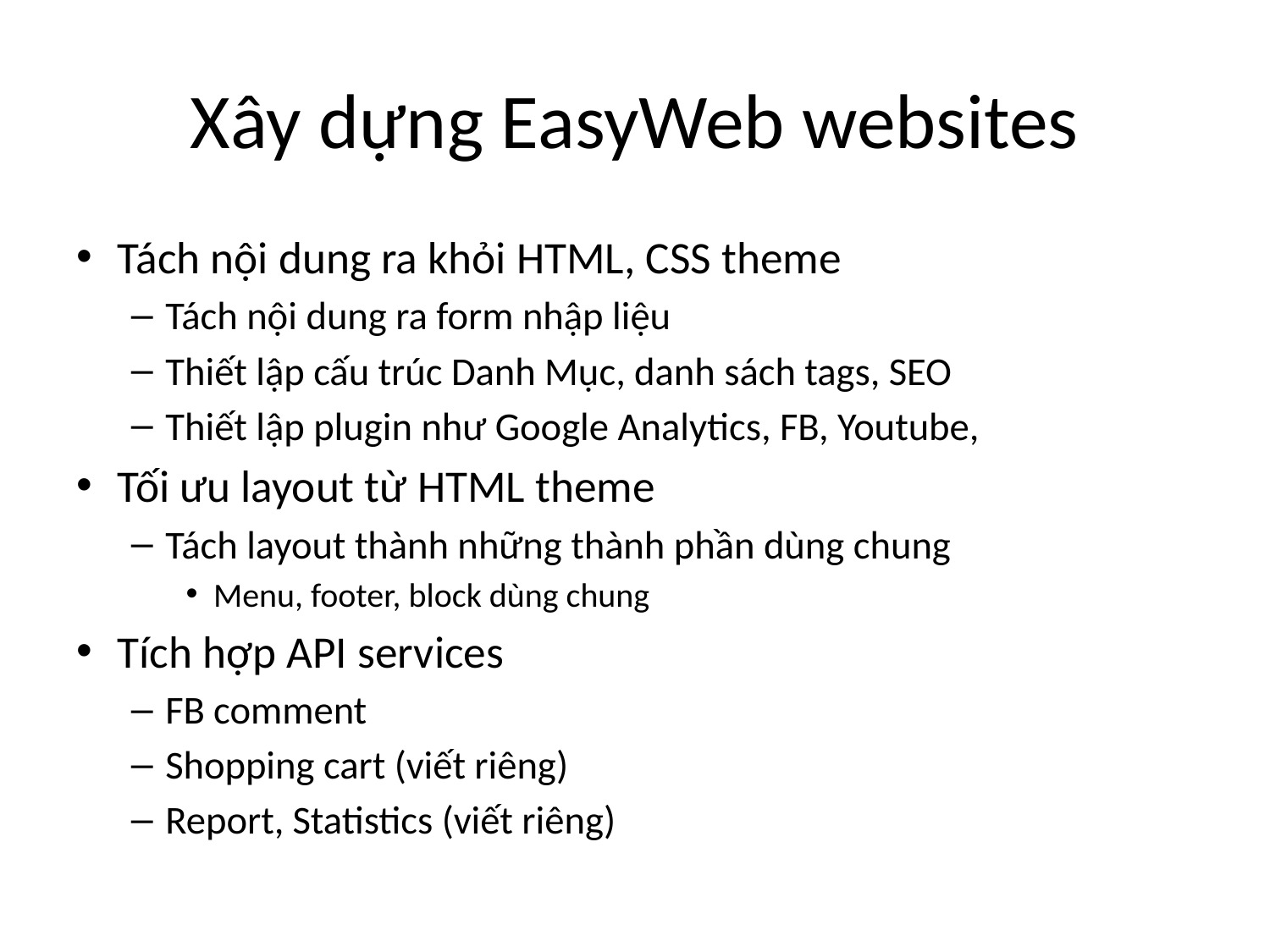

# Xây dựng EasyWeb websites
Tách nội dung ra khỏi HTML, CSS theme
Tách nội dung ra form nhập liệu
Thiết lập cấu trúc Danh Mục, danh sách tags, SEO
Thiết lập plugin như Google Analytics, FB, Youtube,
Tối ưu layout từ HTML theme
Tách layout thành những thành phần dùng chung
Menu, footer, block dùng chung
Tích hợp API services
FB comment
Shopping cart (viết riêng)
Report, Statistics (viết riêng)